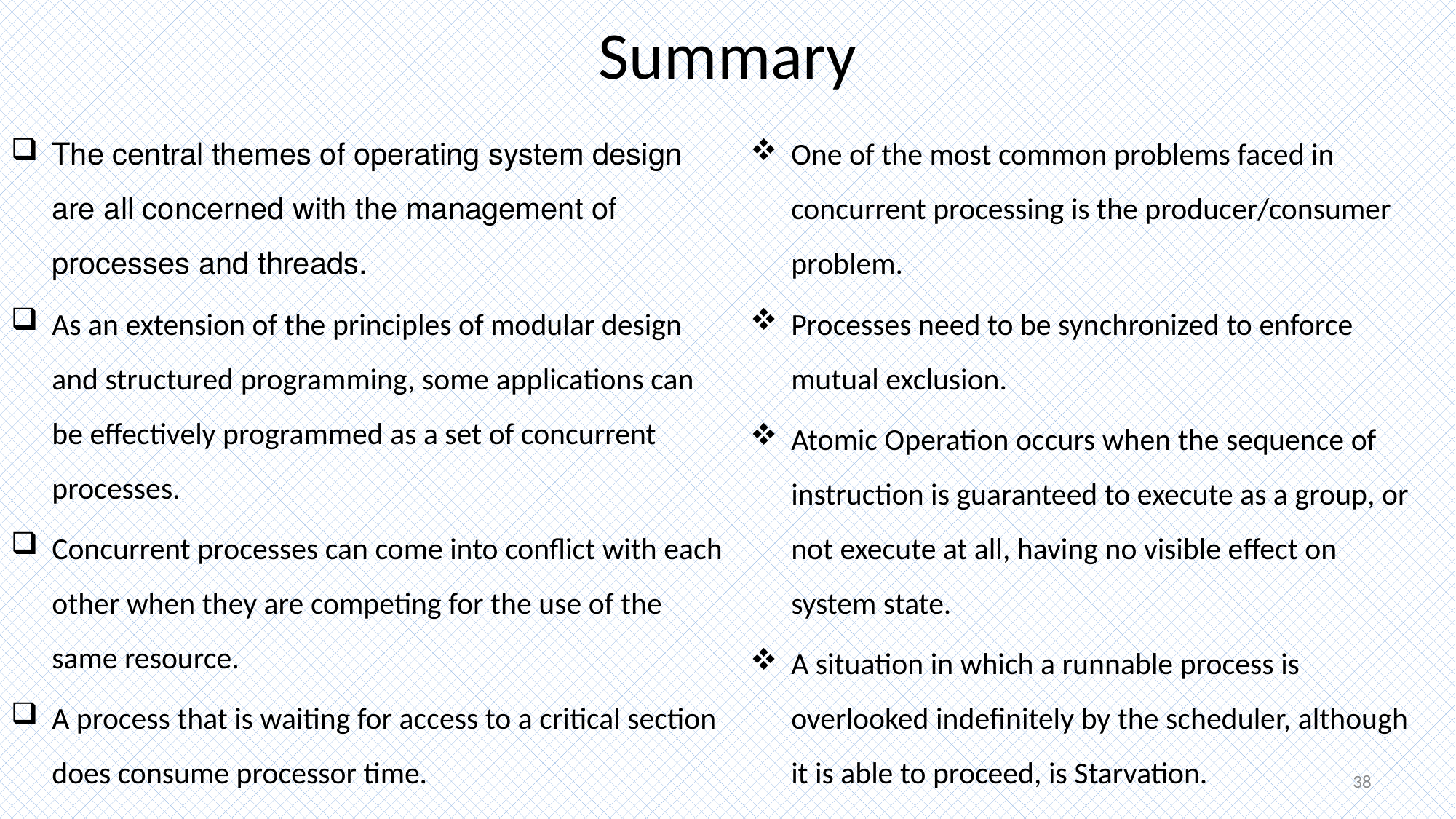

# Summary
The central themes of operating system design are all concerned with the management of processes and threads.
As an extension of the principles of modular design and structured programming, some applications can be effectively programmed as a set of concurrent processes.
Concurrent processes can come into conflict with each other when they are competing for the use of the same resource.
A process that is waiting for access to a critical section does consume processor time.

One of the most common problems faced in concurrent processing is the producer/consumer problem.
Processes need to be synchronized to enforce mutual exclusion.
Atomic Operation occurs when the sequence of instruction is guaranteed to execute as a group, or not execute at all, having no visible effect on system state.
A situation in which a runnable process is overlooked indefinitely by the scheduler, although it is able to proceed, is Starvation.

38